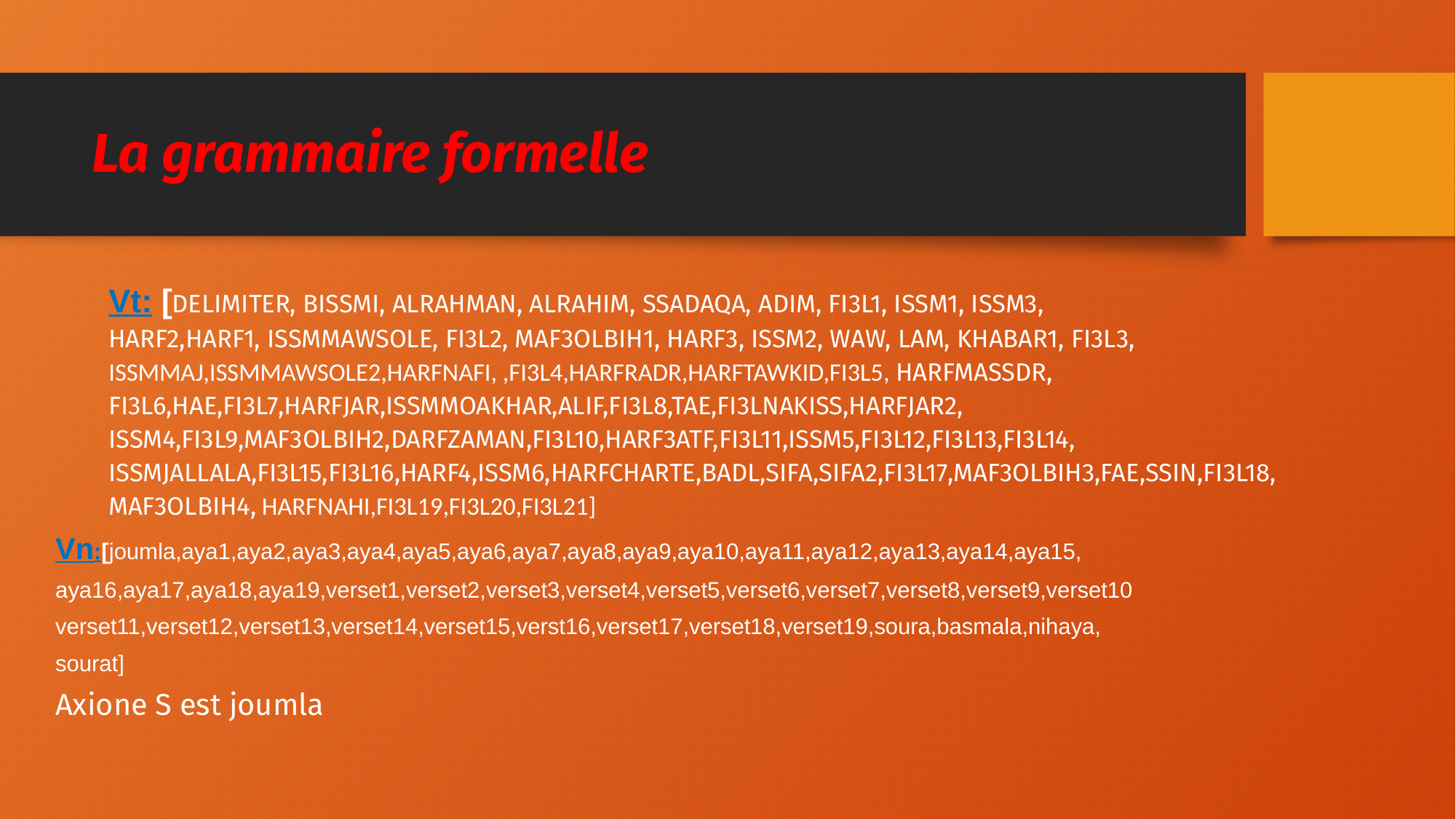

# La grammaire formelle
Vt: [DELIMITER, BISSMI, ALRAHMAN, ALRAHIM, SSADAQA, ADIM, FI3L1, ISSM1, ISSM3,
HARF2,HARF1, ISSMMAWSOLE, FI3L2, MAF3OLBIH1, HARF3, ISSM2, WAW, LAM, KHABAR1, FI3L3,
ISSMMAJ,ISSMMAWSOLE2,HARFNAFI, ,FI3L4,HARFRADR,HARFTAWKID,FI3L5, HARFMASSDR,
FI3L6,HAE,FI3L7,HARFJAR,ISSMMOAKHAR,ALIF,FI3L8,TAE,FI3LNAKISS,HARFJAR2,
ISSM4,FI3L9,MAF3OLBIH2,DARFZAMAN,FI3L10,HARF3ATF,FI3L11,ISSM5,FI3L12,FI3L13,FI3L14,
ISSMJALLALA,FI3L15,FI3L16,HARF4,ISSM6,HARFCHARTE,BADL,SIFA,SIFA2,FI3L17,MAF3OLBIH3,FAE,SSIN,FI3L18,
MAF3OLBIH4, HARFNAHI,FI3L19,FI3L20,FI3L21]
Vn:[joumla,aya1,aya2,aya3,aya4,aya5,aya6,aya7,aya8,aya9,aya10,aya11,aya12,aya13,aya14,aya15,
aya16,aya17,aya18,aya19,verset1,verset2,verset3,verset4,verset5,verset6,verset7,verset8,verset9,verset10
verset11,verset12,verset13,verset14,verset15,verst16,verset17,verset18,verset19,soura,basmala,nihaya,
sourat]
Axione S est joumla